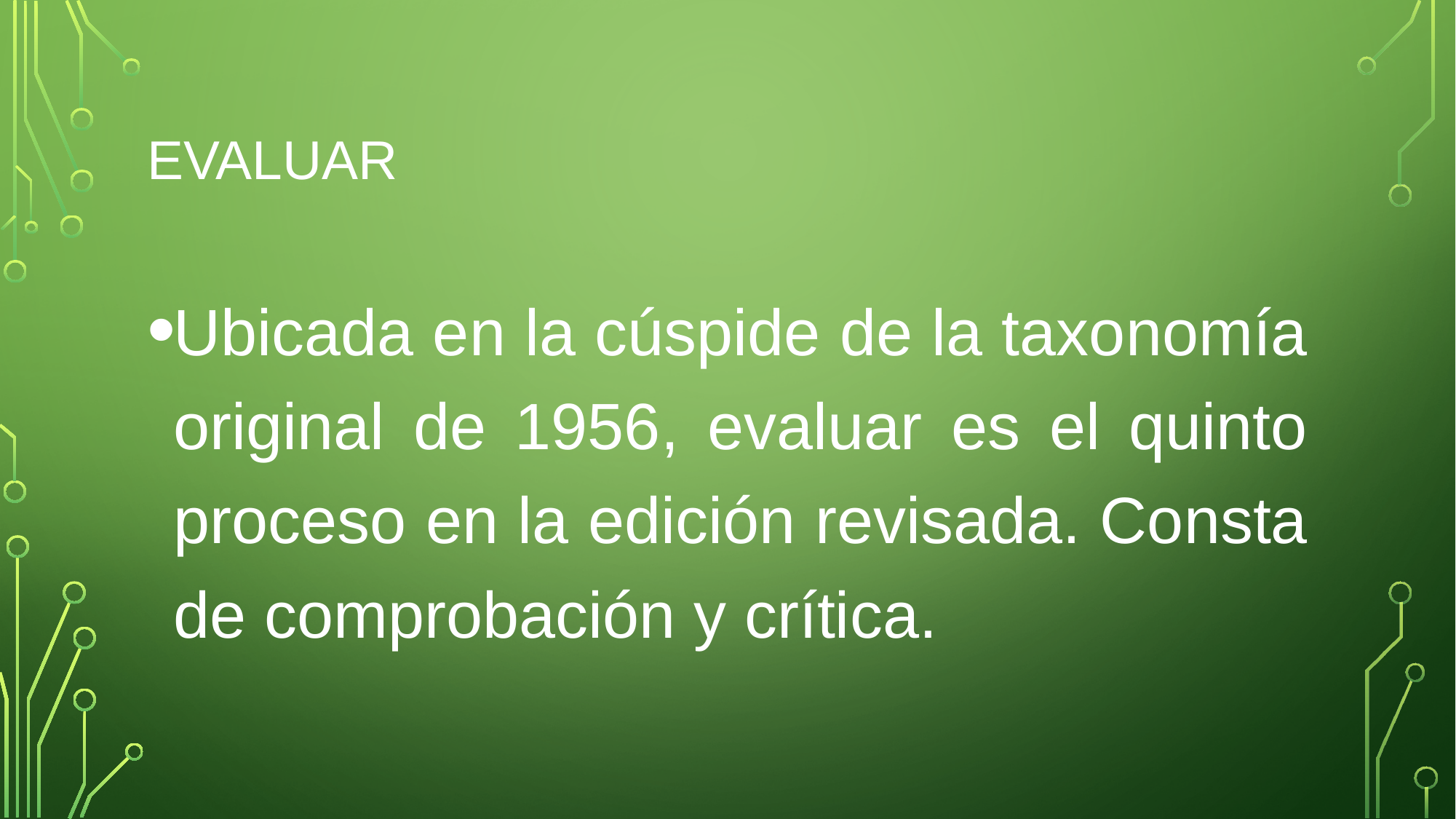

# EVALUAR
Ubicada en la cúspide de la taxonomía original de 1956, evaluar es el quinto proceso en la edición revisada. Consta de comprobación y crítica.